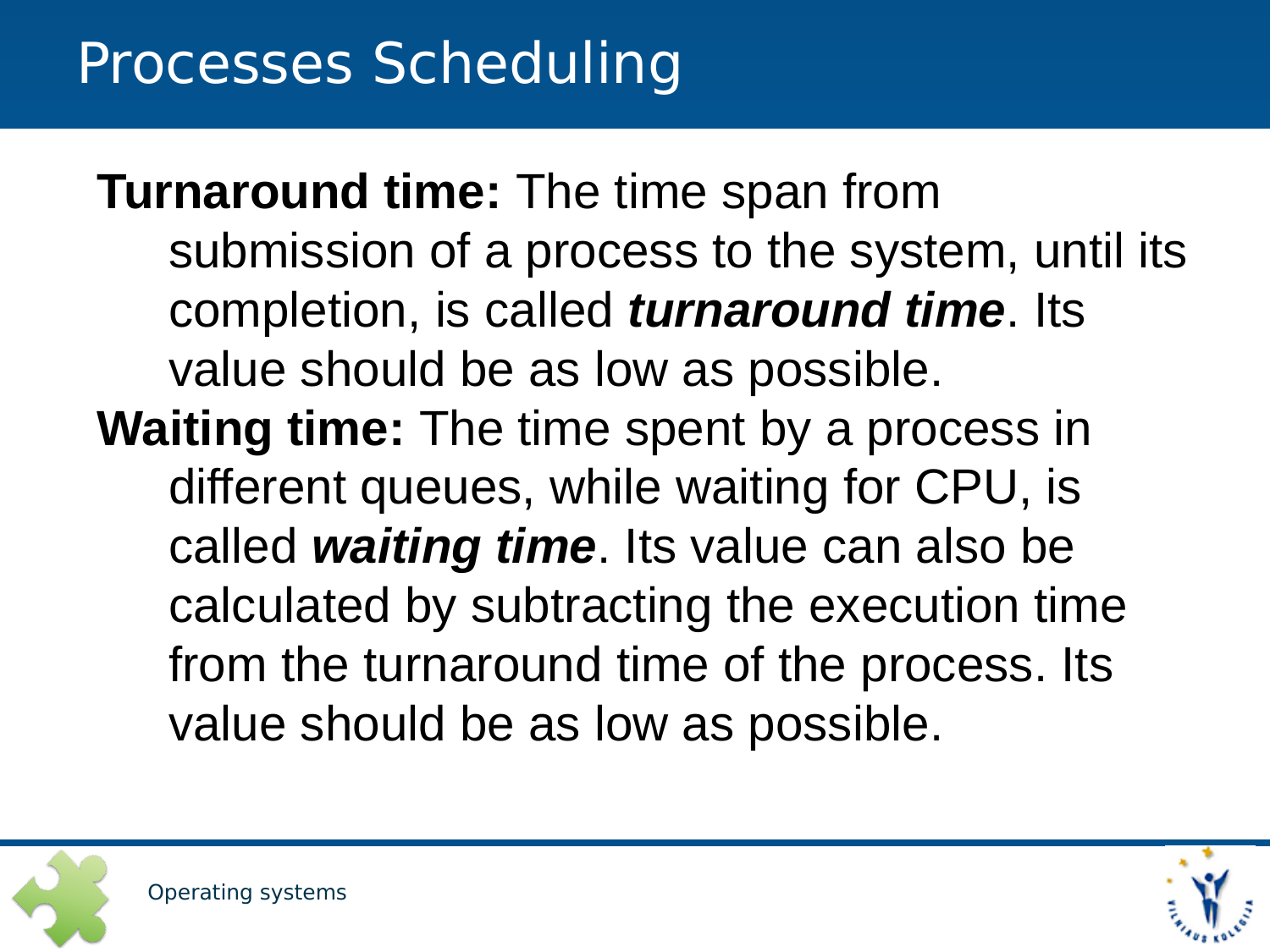

# Processes Scheduling
Turnaround time: The time span from submission of a process to the system, until its completion, is called turnaround time. Its value should be as low as possible.
Waiting time: The time spent by a process in different queues, while waiting for CPU, is called waiting time. Its value can also be calculated by subtracting the execution time from the turnaround time of the process. Its value should be as low as possible.

Operating systems